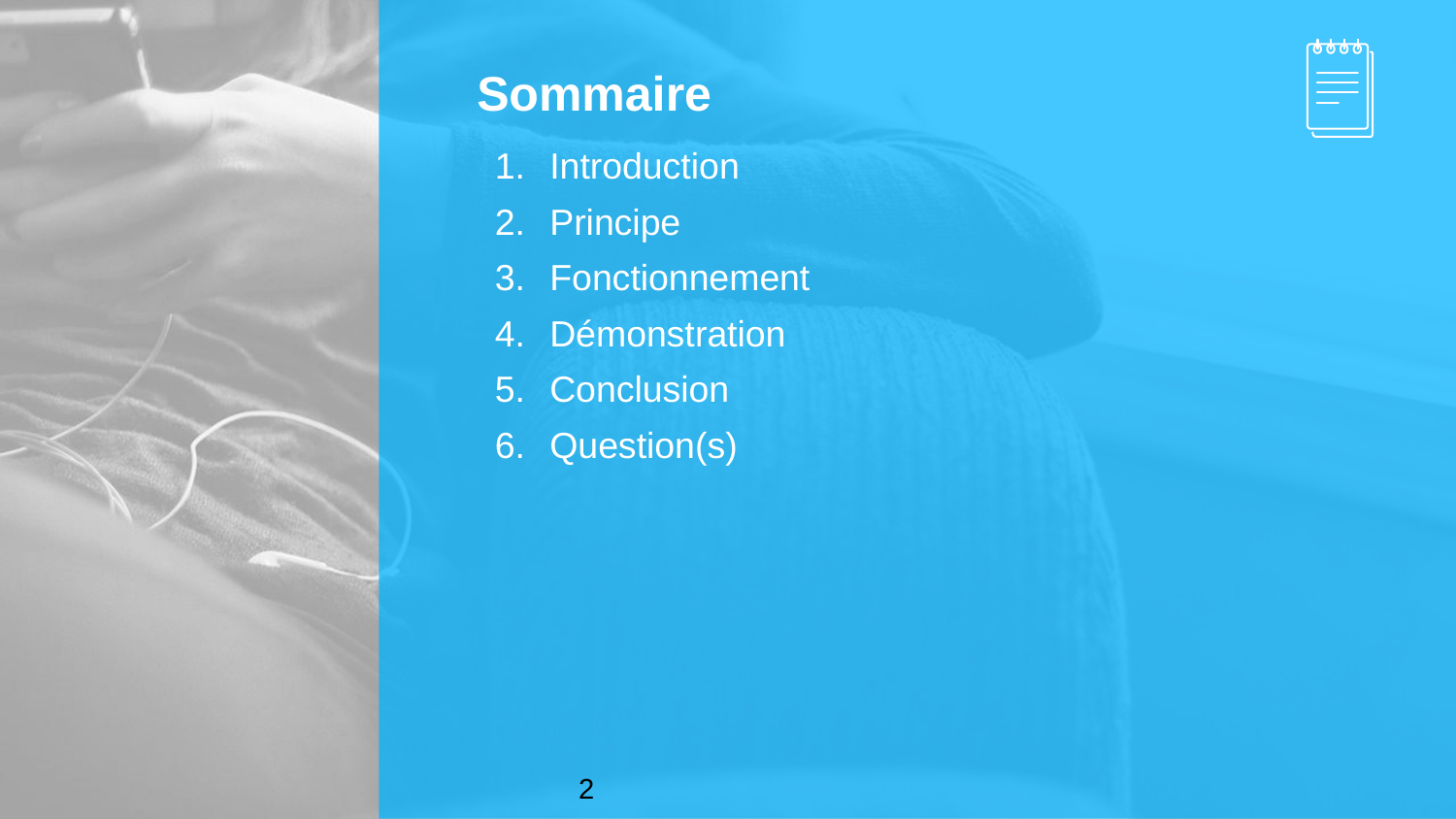

# Sommaire
Introduction
Principe
Fonctionnement
Démonstration
Conclusion
Question(s)

	2